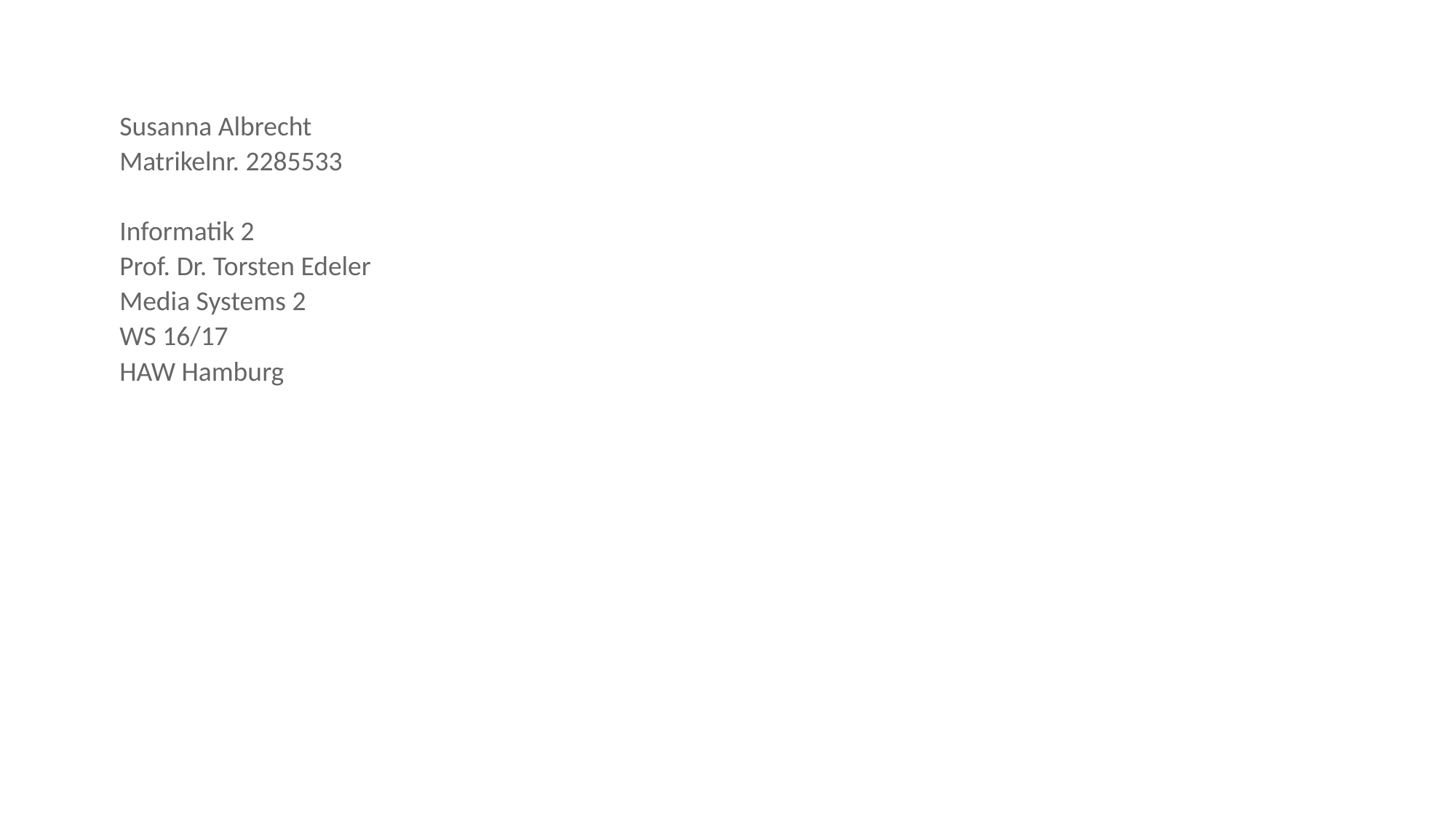

Susanna Albrecht
Matrikelnr. 2285533

Informatik 2
Prof. Dr. Torsten Edeler
Media Systems 2
WS 16/17
HAW Hamburg